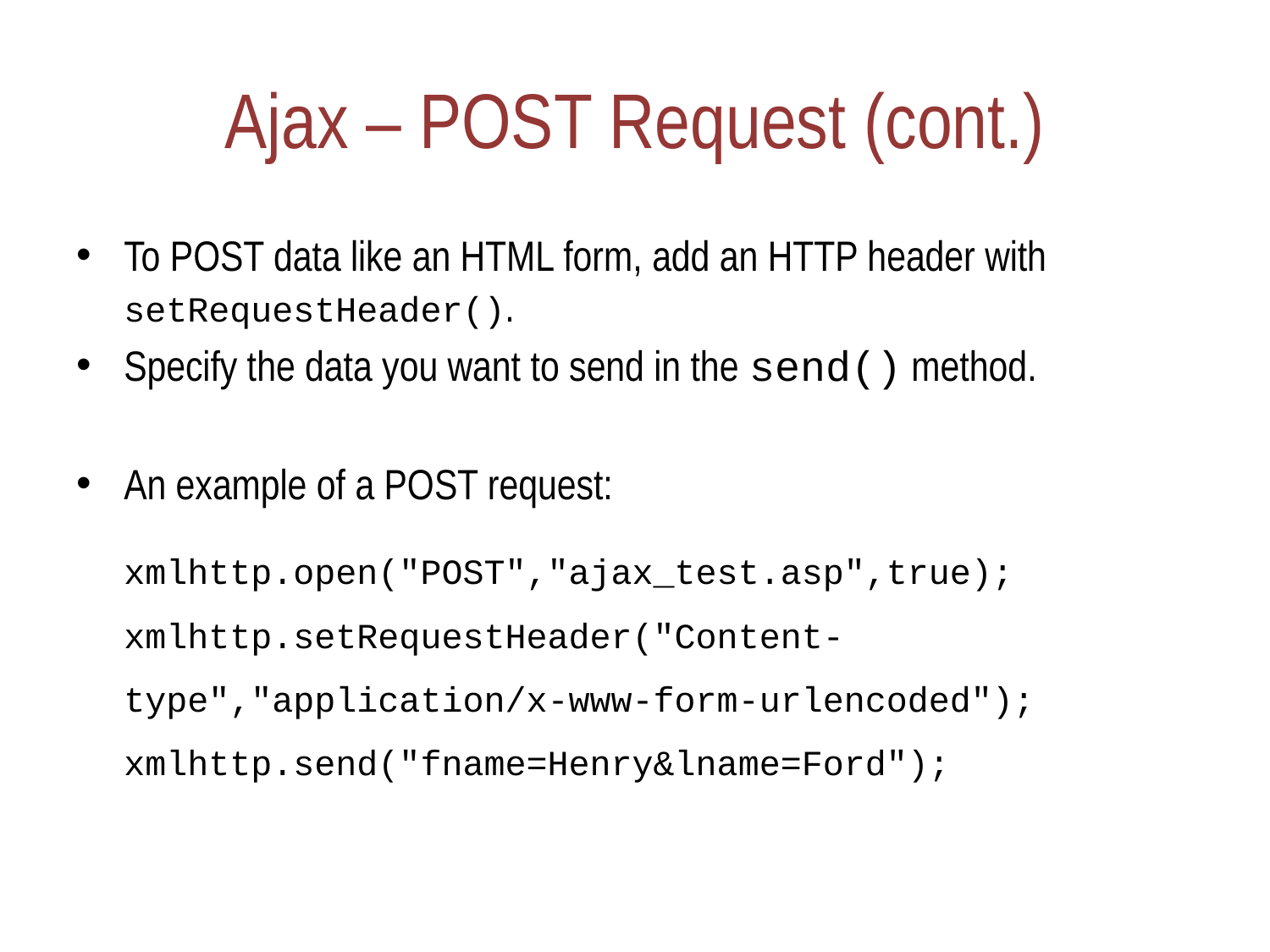

# Ajax – POST Request (cont.)
To POST data like an HTML form, add an HTTP header with setRequestHeader().
Specify the data you want to send in the send() method.

An example of a POST request:
	xmlhttp.open("POST","ajax_test.asp",true);
xmlhttp.setRequestHeader("Content-type","application/x-www-form-urlencoded");
xmlhttp.send("fname=Henry&lname=Ford");